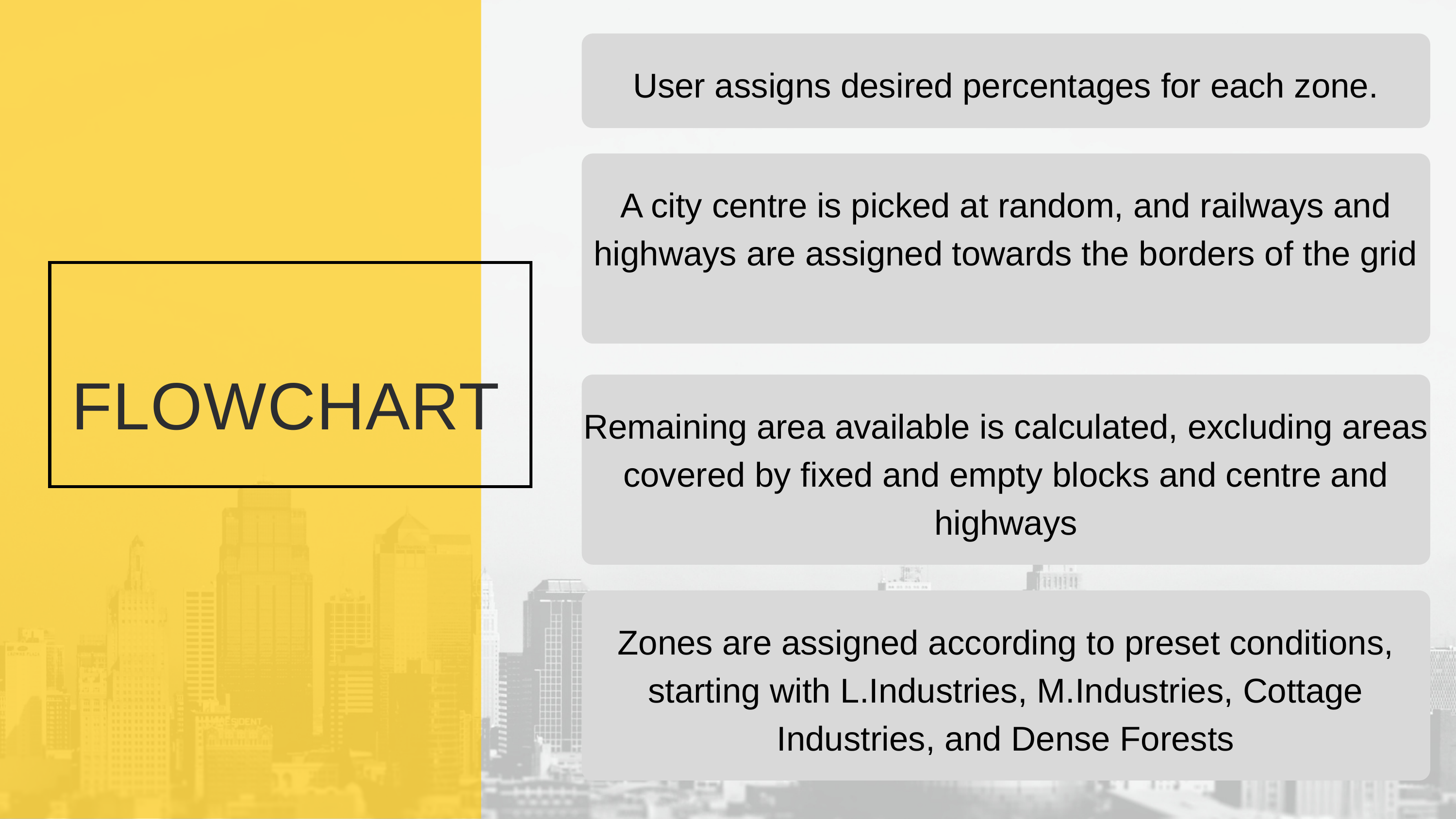

User assigns desired percentages for each zone.

A city centre is picked at random, and railways and highways are assigned towards the borders of the grid

FLOWCHART

Remaining area available is calculated, excluding areas covered by fixed and empty blocks and centre and highways

Zones are assigned according to preset conditions, starting with L.Industries, M.Industries, Cottage Industries, and Dense Forests